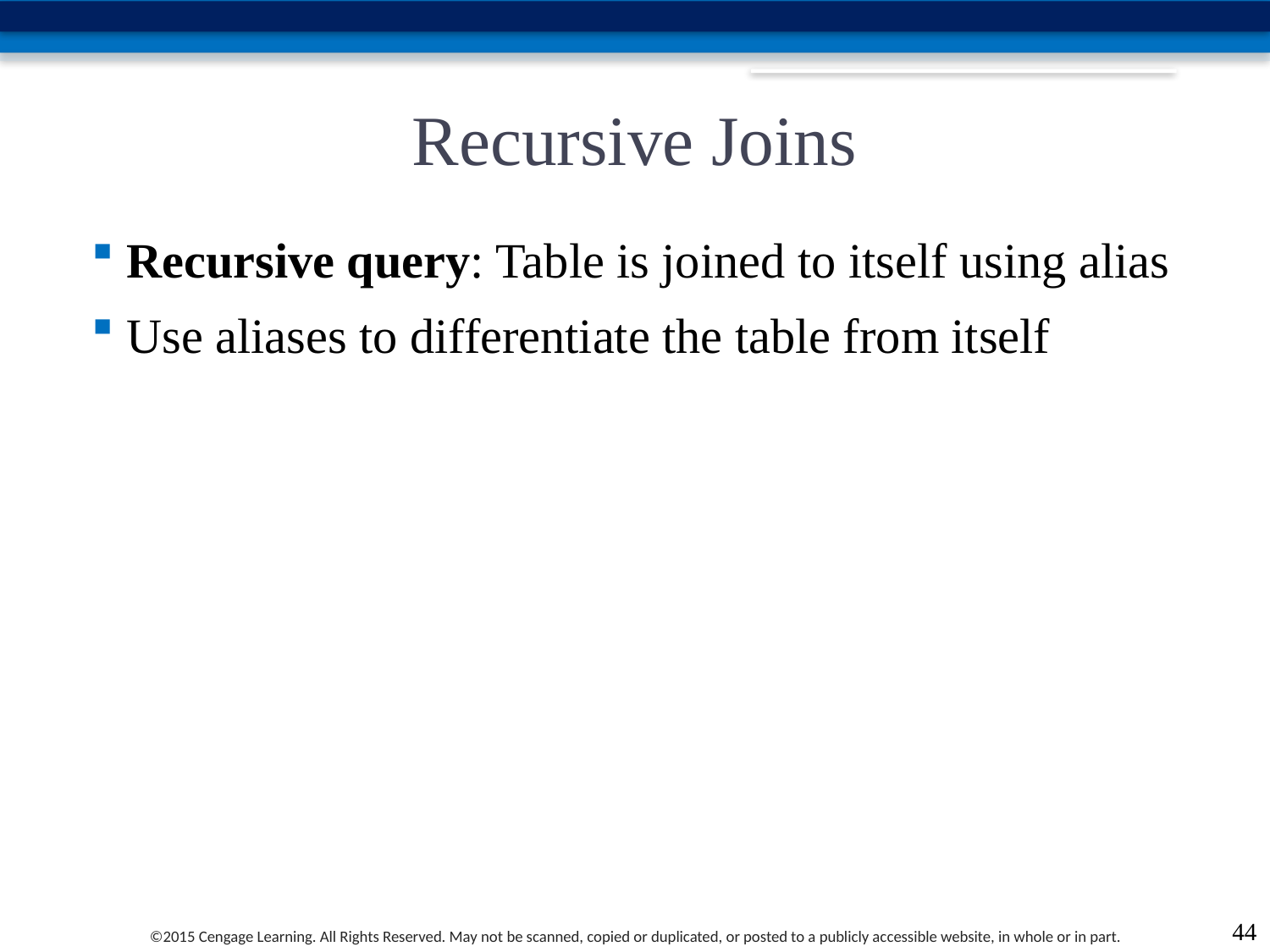

# Recursive Joins
Recursive query: Table is joined to itself using alias
Use aliases to differentiate the table from itself
44